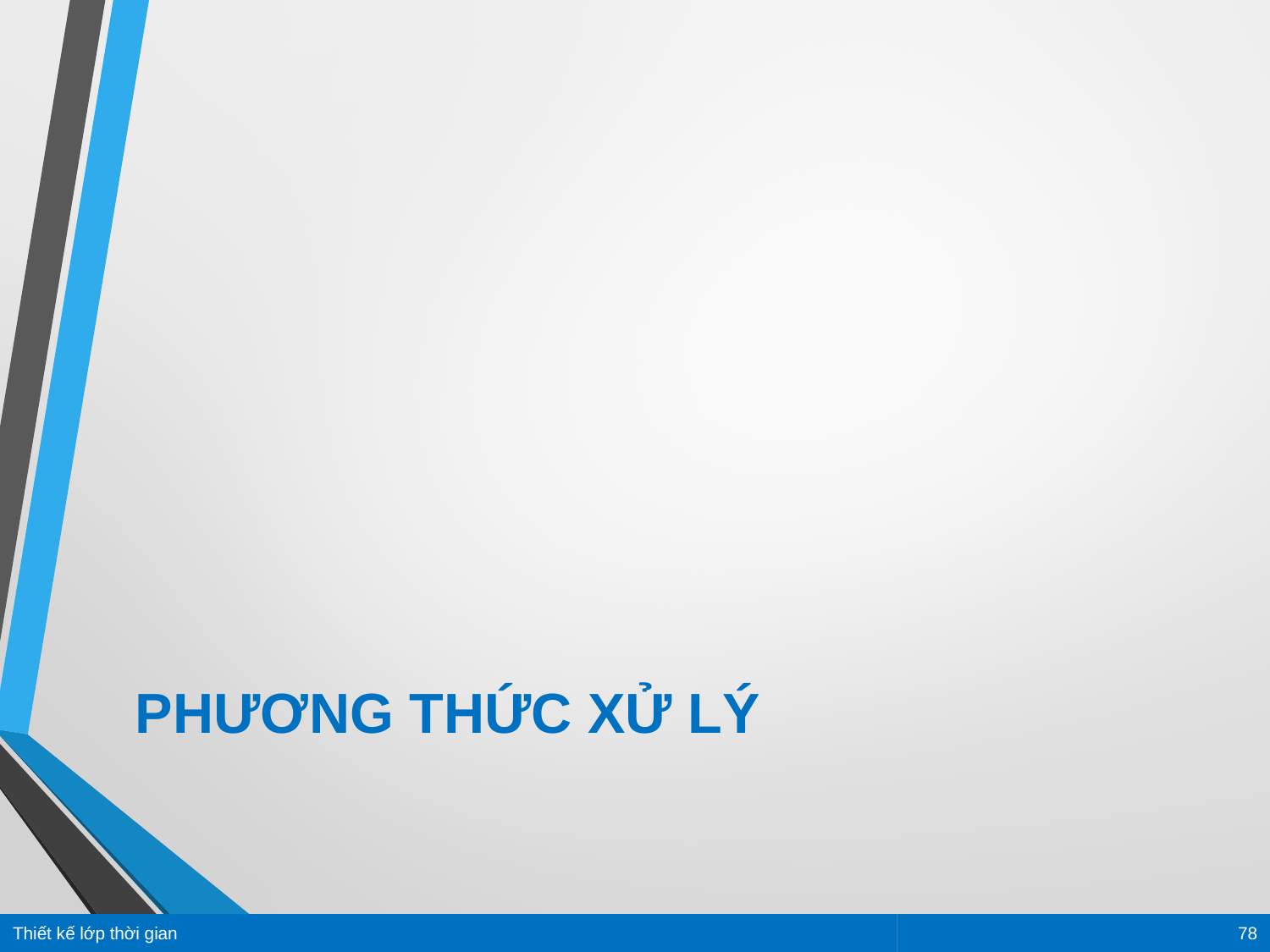

PHƯƠNG THỨC XỬ LÝ
Thiết kế lớp thời gian
78